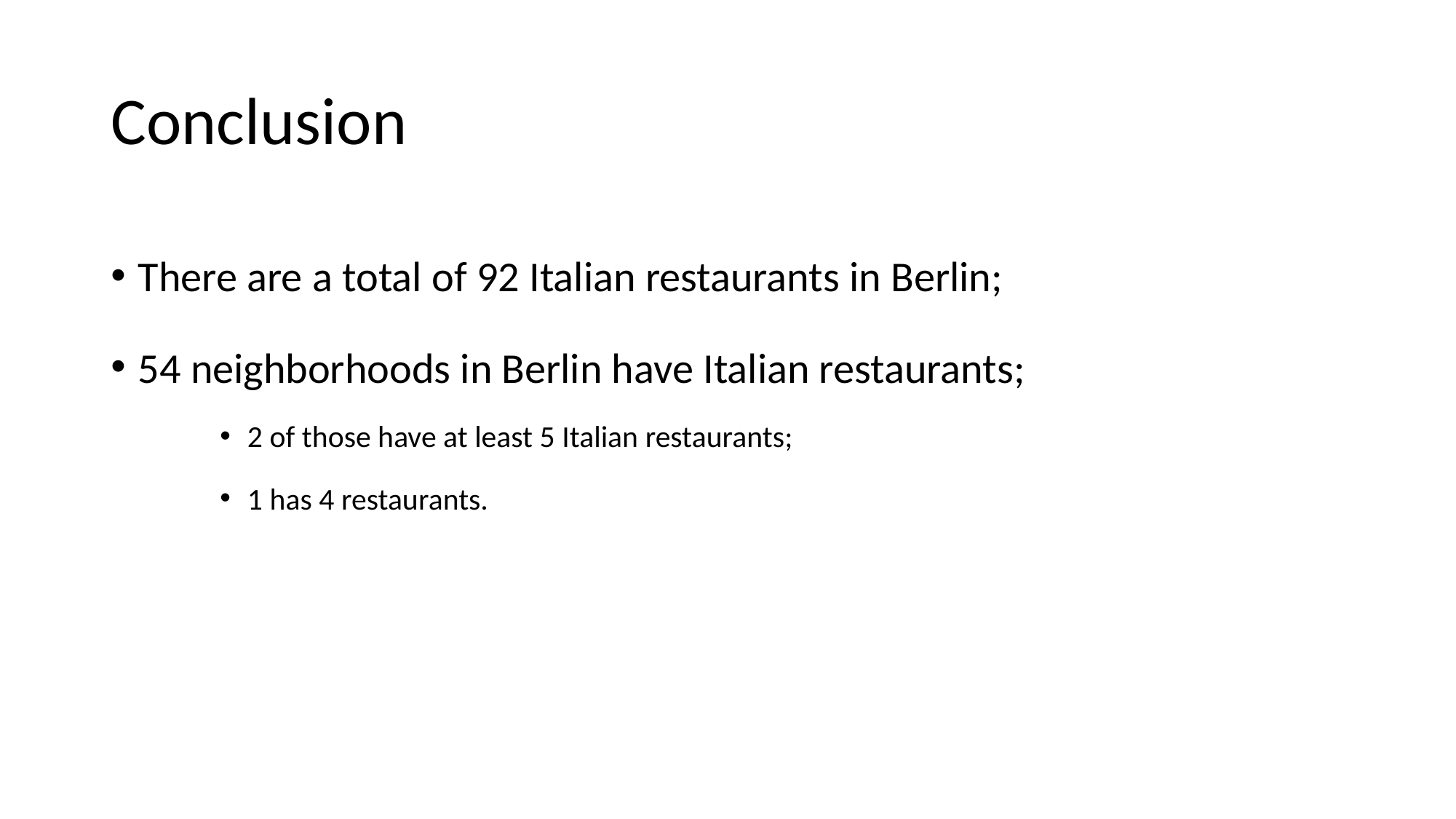

# Conclusion
There are a total of 92 Italian restaurants in Berlin;
54 neighborhoods in Berlin have Italian restaurants;
2 of those have at least 5 Italian restaurants;
1 has 4 restaurants.